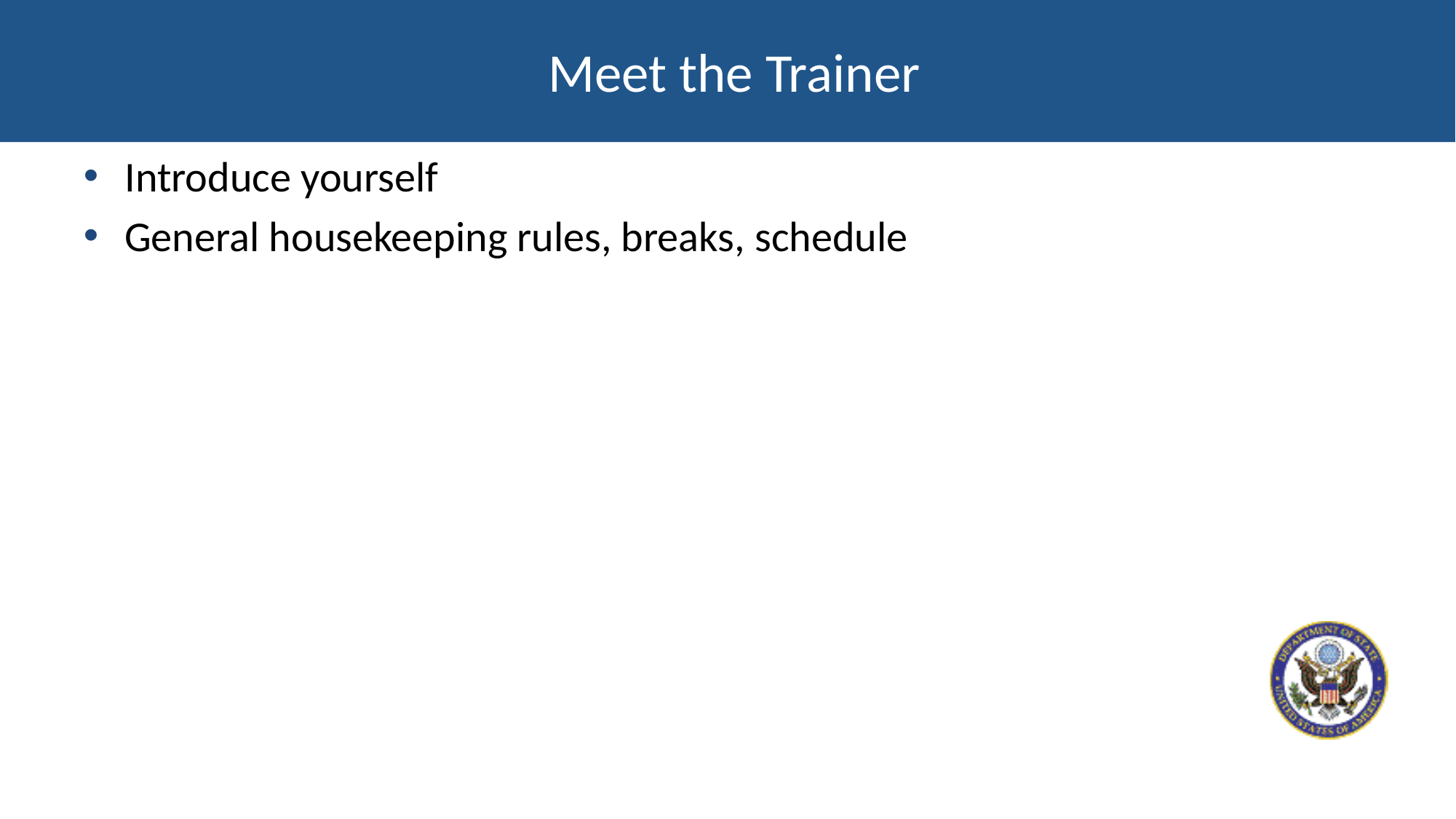

Meet the Trainer
Introduce yourself
General housekeeping rules, breaks, schedule